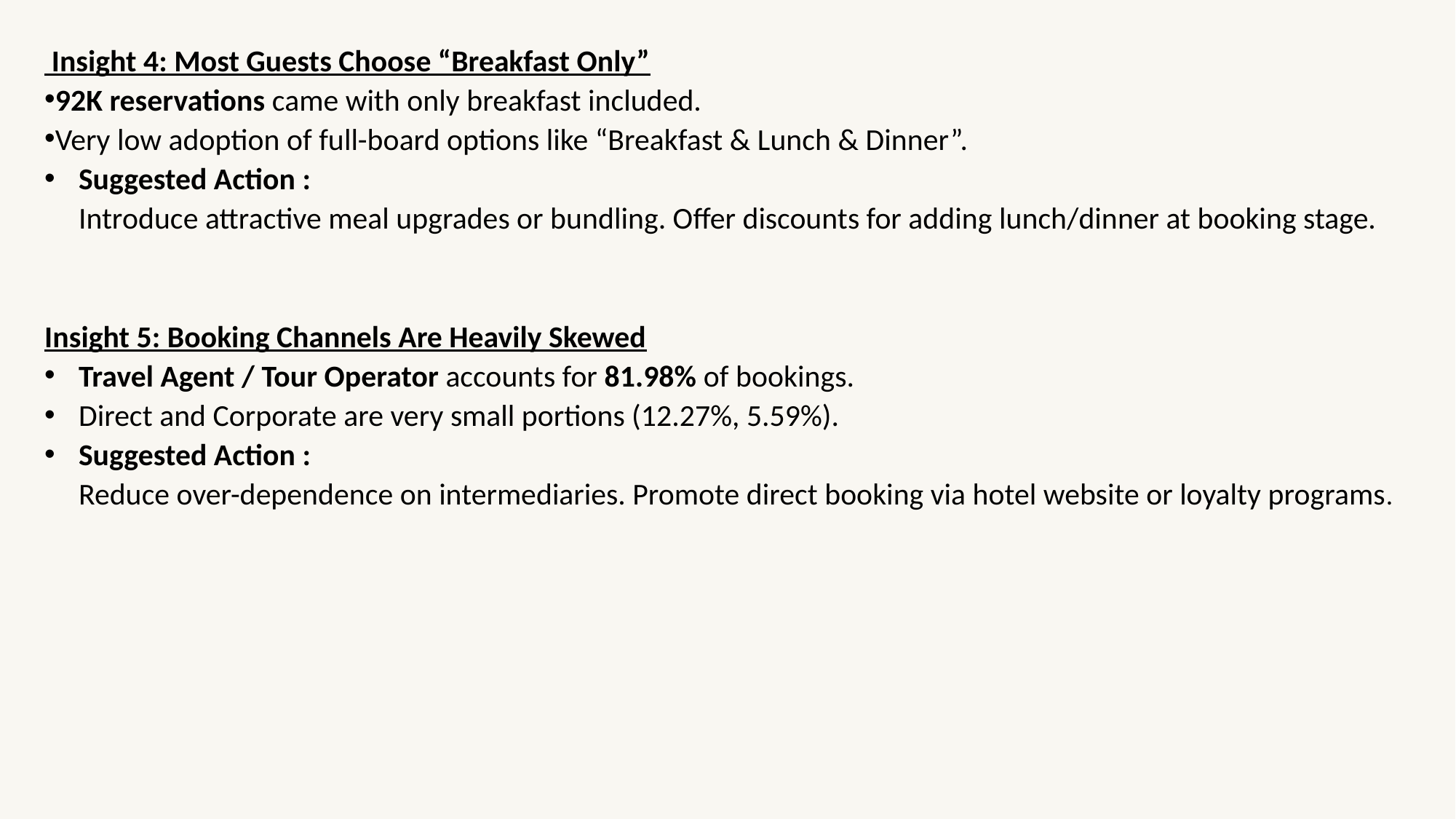

Insight 4: Most Guests Choose “Breakfast Only”
92K reservations came with only breakfast included.
Very low adoption of full-board options like “Breakfast & Lunch & Dinner”.
Suggested Action :
Introduce attractive meal upgrades or bundling. Offer discounts for adding lunch/dinner at booking stage.

Insight 5: Booking Channels Are Heavily Skewed
Travel Agent / Tour Operator accounts for 81.98% of bookings.
Direct and Corporate are very small portions (12.27%, 5.59%).
Suggested Action :
Reduce over-dependence on intermediaries. Promote direct booking via hotel website or loyalty programs.